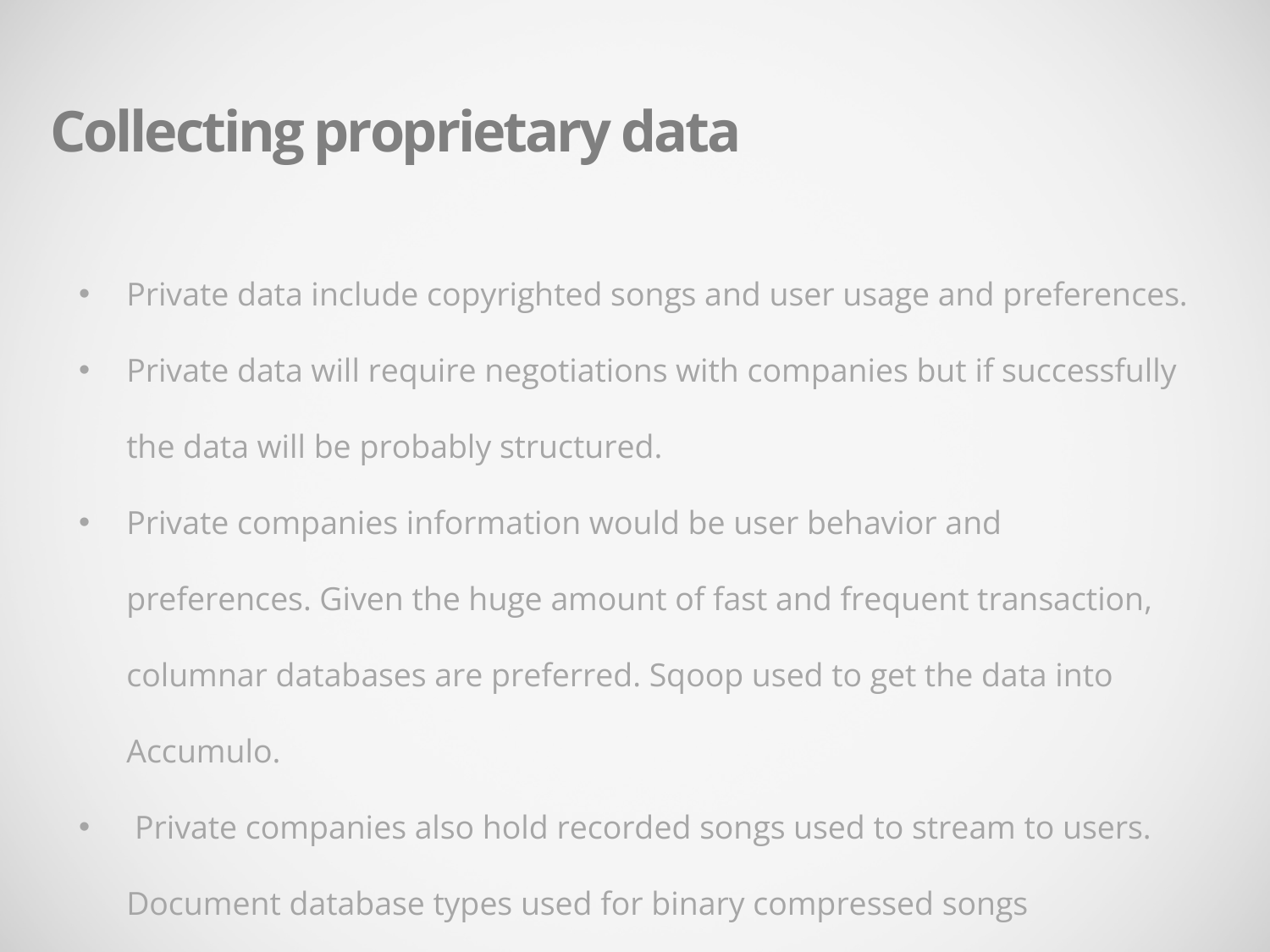

Collecting proprietary data
Private data include copyrighted songs and user usage and preferences.
Private data will require negotiations with companies but if successfully the data will be probably structured.
Private companies information would be user behavior and preferences. Given the huge amount of fast and frequent transaction, columnar databases are preferred. Sqoop used to get the data into Accumulo.
 Private companies also hold recorded songs used to stream to users. Document database types used for binary compressed songs (MongoDB).